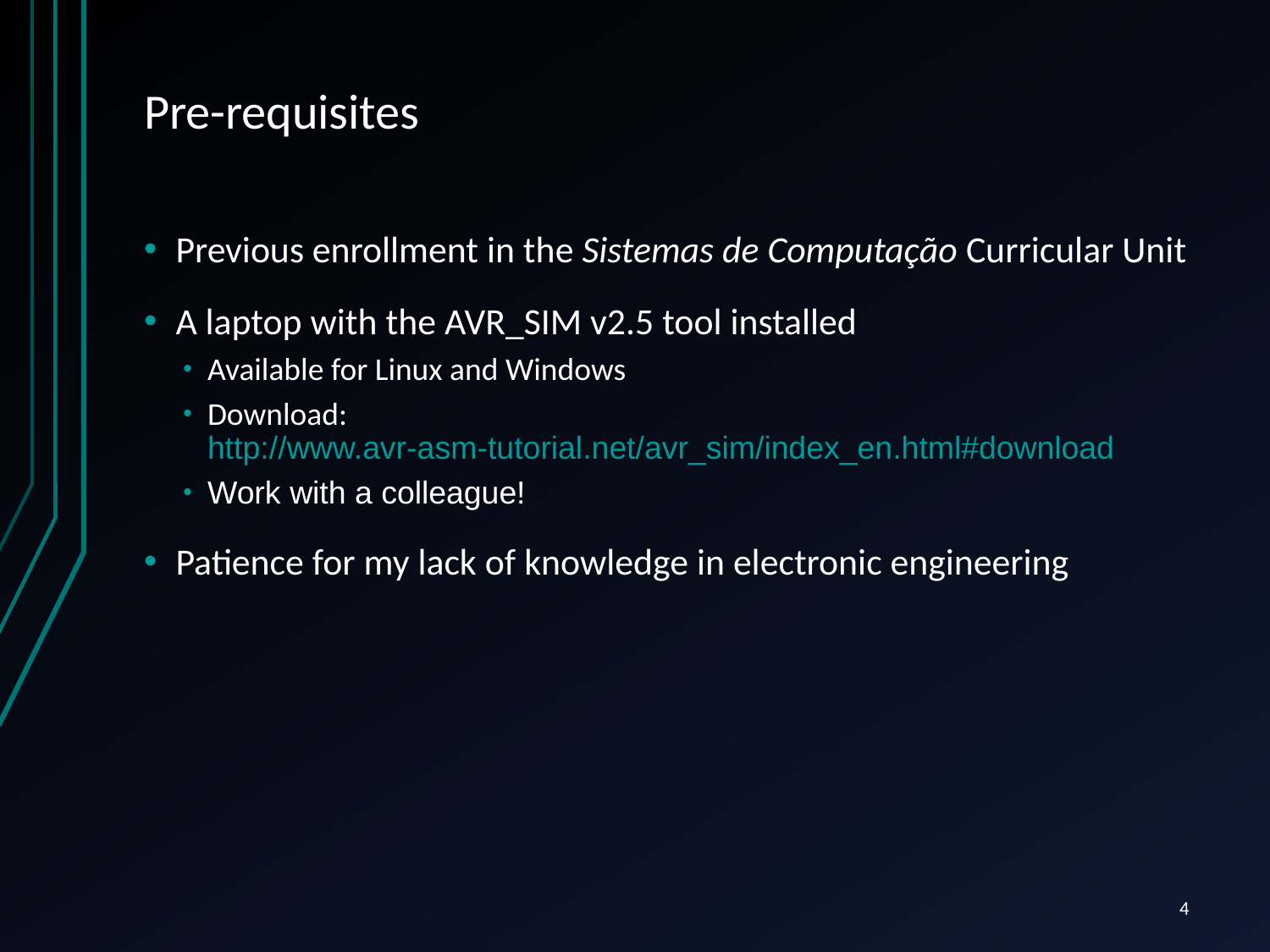

# Pre-requisites
Previous enrollment in the Sistemas de Computação Curricular Unit
A laptop with the AVR_SIM v2.5 tool installed
Available for Linux and Windows
Download: http://www.avr-asm-tutorial.net/avr_sim/index_en.html#download
Work with a colleague!
Patience for my lack of knowledge in electronic engineering
4